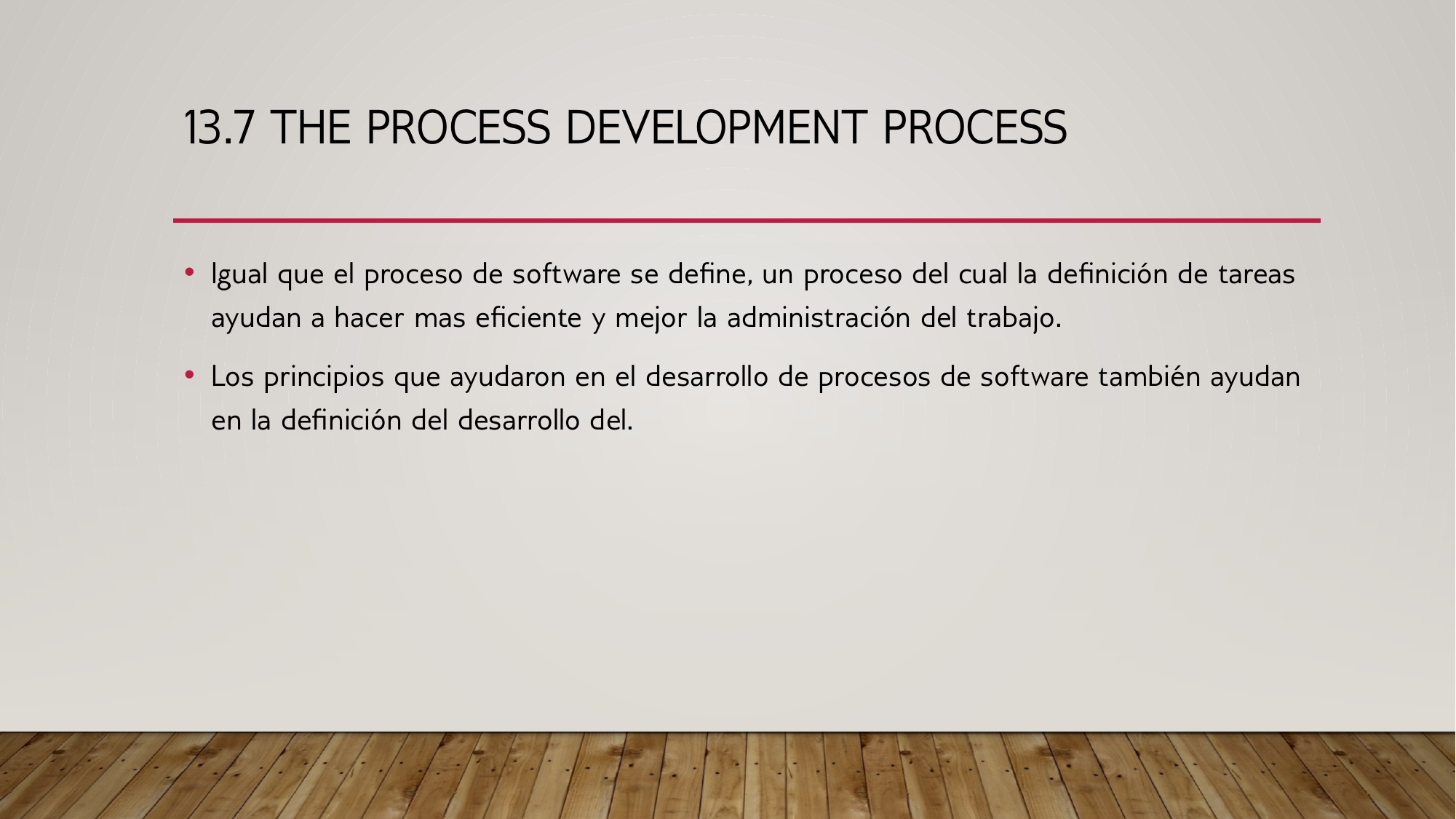

# 13.7 the process development process
Igual que el proceso de software se define, un proceso del cual la definición de tareas ayudan a hacer mas eficiente y mejor la administración del trabajo.
Los principios que ayudaron en el desarrollo de procesos de software también ayudan en la definición del desarrollo del.